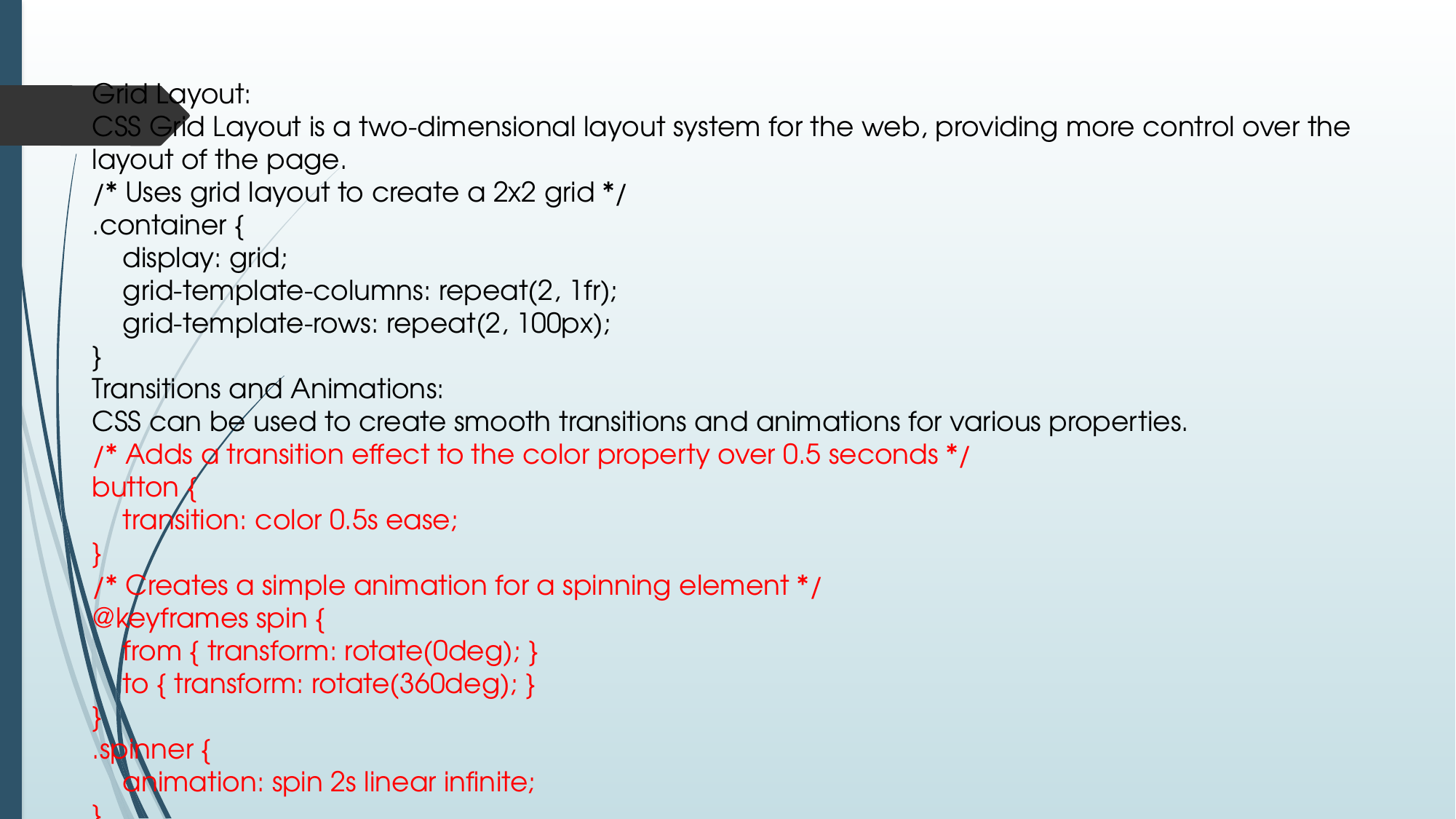

Grid Layout:
CSS Grid Layout is a two-dimensional layout system for the web, providing more control over the layout of the page.
/* Uses grid layout to create a 2x2 grid */
.container {
    display: grid;
    grid-template-columns: repeat(2, 1fr);
    grid-template-rows: repeat(2, 100px);
}
Transitions and Animations:
CSS can be used to create smooth transitions and animations for various properties.
/* Adds a transition effect to the color property over 0.5 seconds */
button {
    transition: color 0.5s ease;
}
/* Creates a simple animation for a spinning element */
@keyframes spin {
    from { transform: rotate(0deg); }
    to { transform: rotate(360deg); }
}
.spinner {
    animation: spin 2s linear infinite;
}